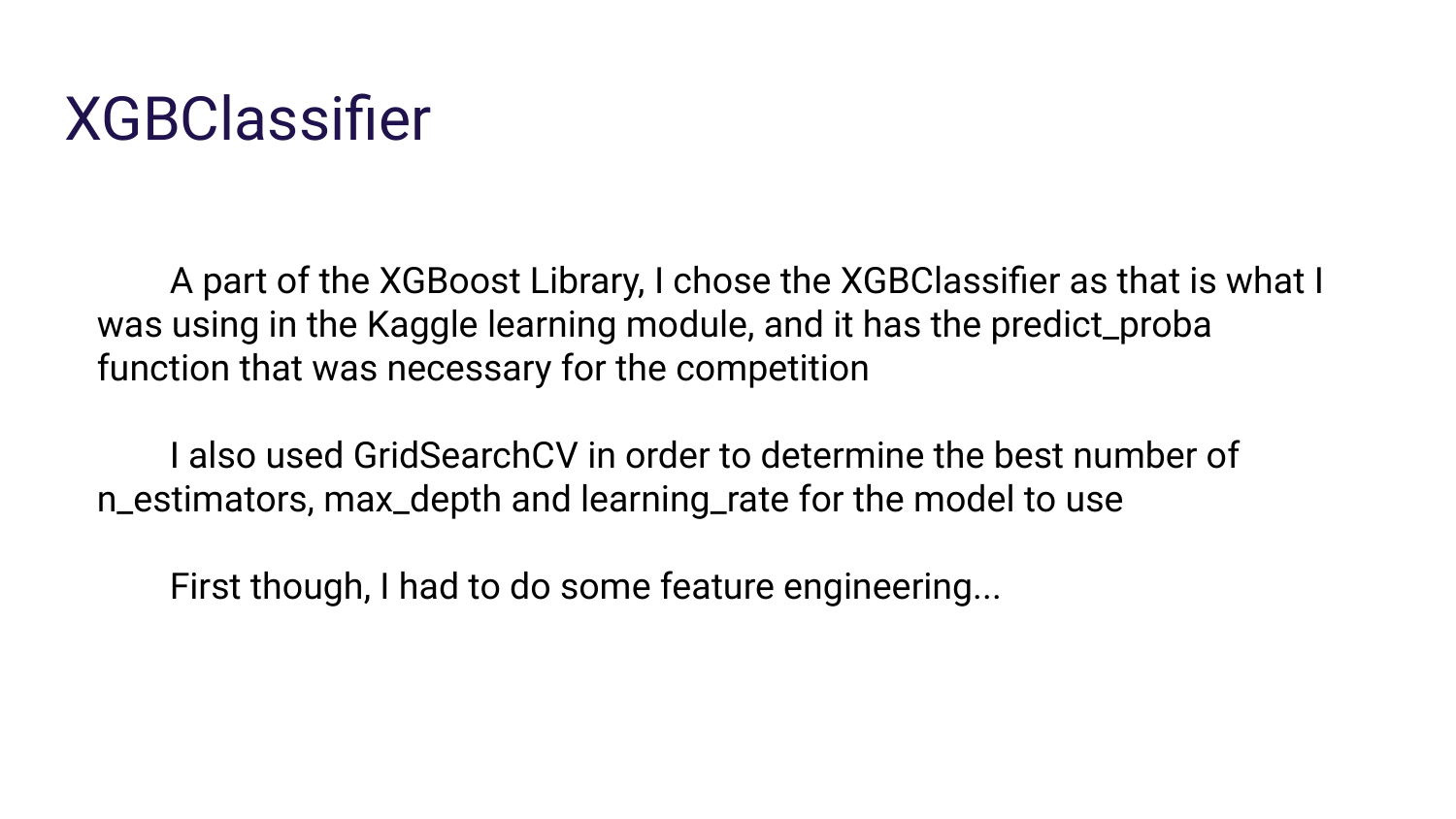

# XGBClassifier
A part of the XGBoost Library, I chose the XGBClassifier as that is what I was using in the Kaggle learning module, and it has the predict_proba function that was necessary for the competition

I also used GridSearchCV in order to determine the best number of n_estimators, max_depth and learning_rate for the model to use

First though, I had to do some feature engineering...